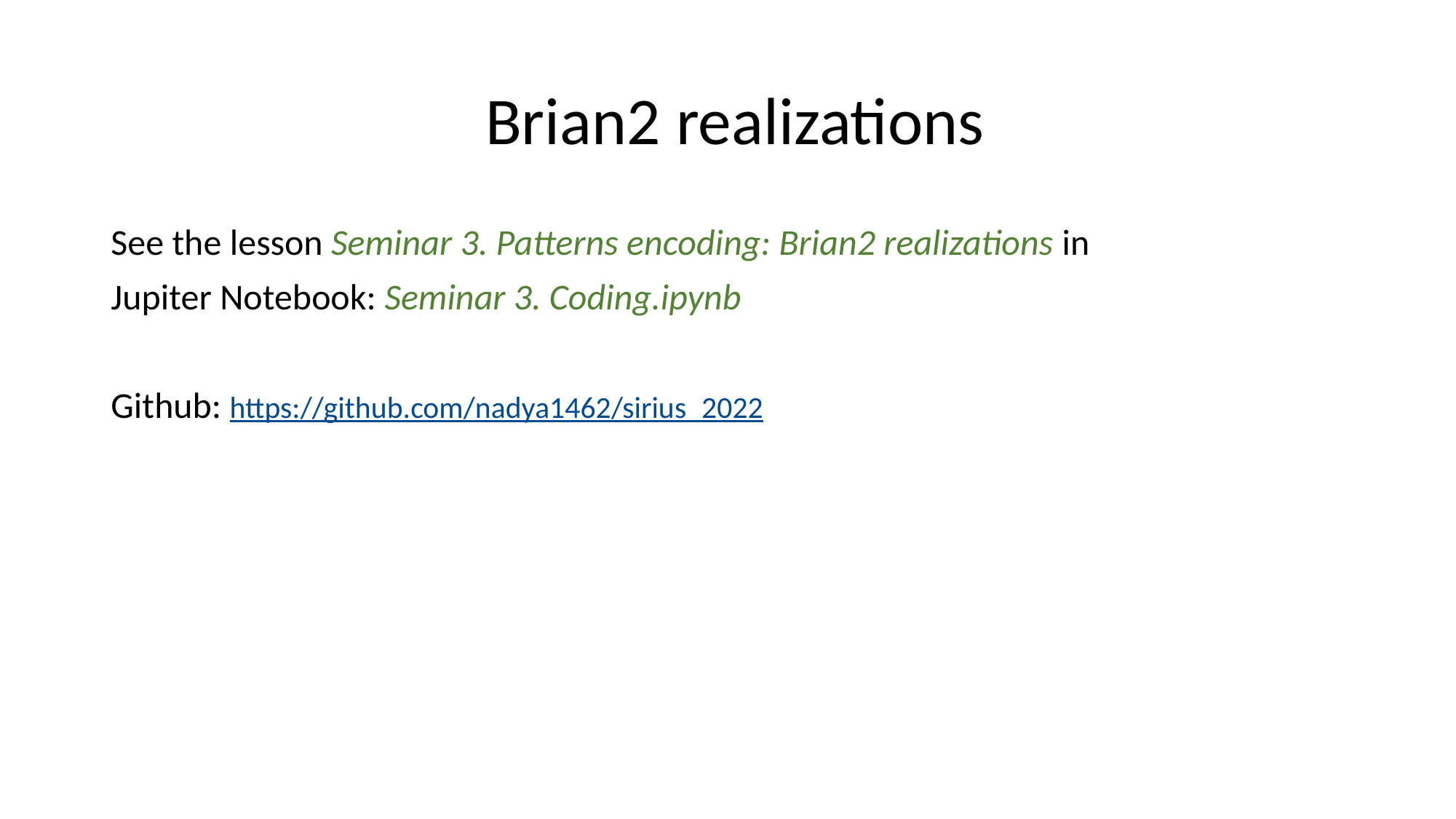

# Brian2 realizations
See the lesson Seminar 3. Patterns encoding: Brian2 realizations in
Jupiter Notebook: Seminar 3. Coding.ipynb

Github: https://github.com/nadya1462/sirius_2022